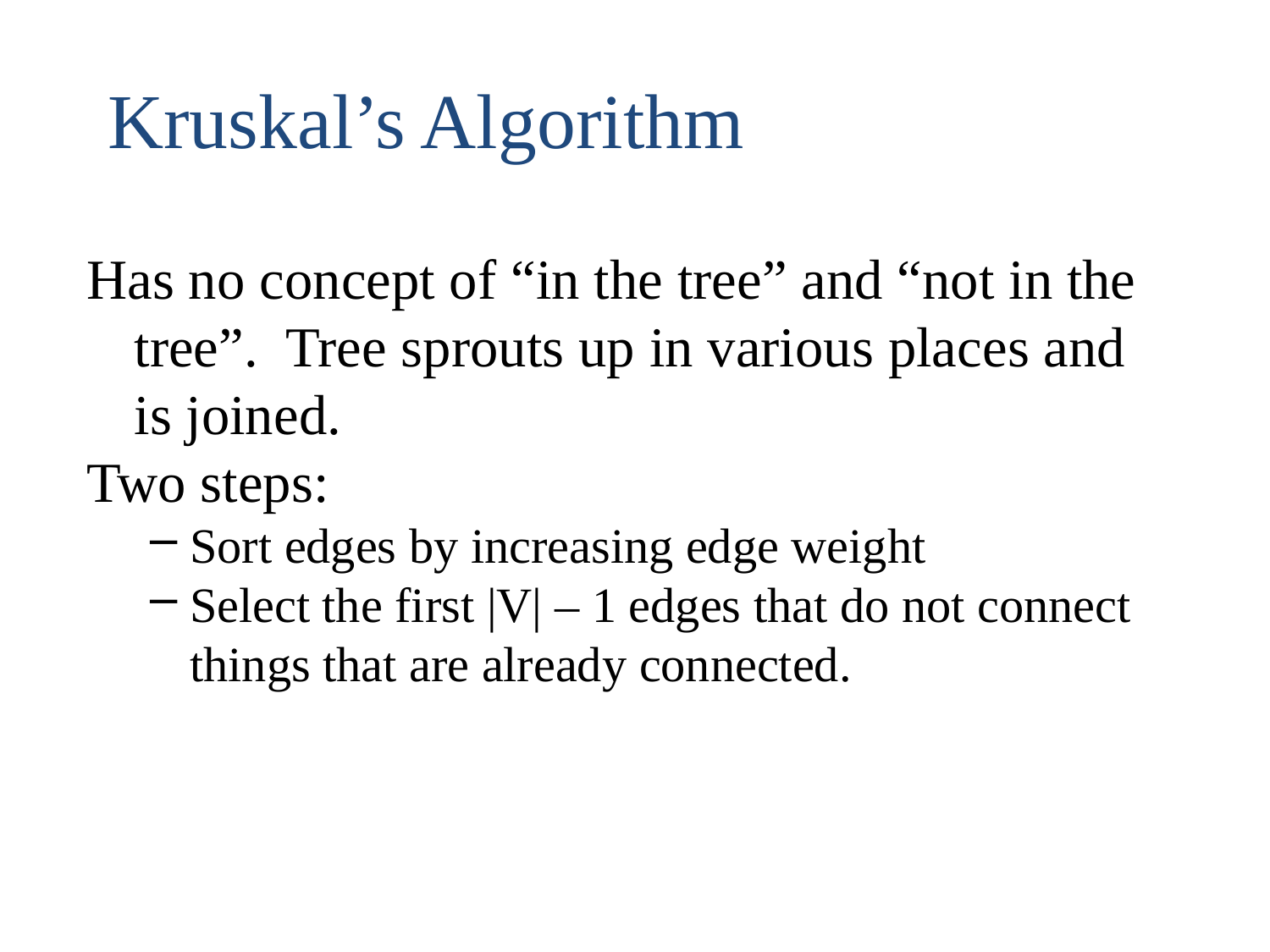

Kruskal’s Algorithm

Has no concept of “in the tree” and “not in the tree”.  Tree sprouts up in various places and is joined.
Two steps:
Sort edges by increasing edge weight
Select the first |V| – 1 edges that do not connect things that are already connected.